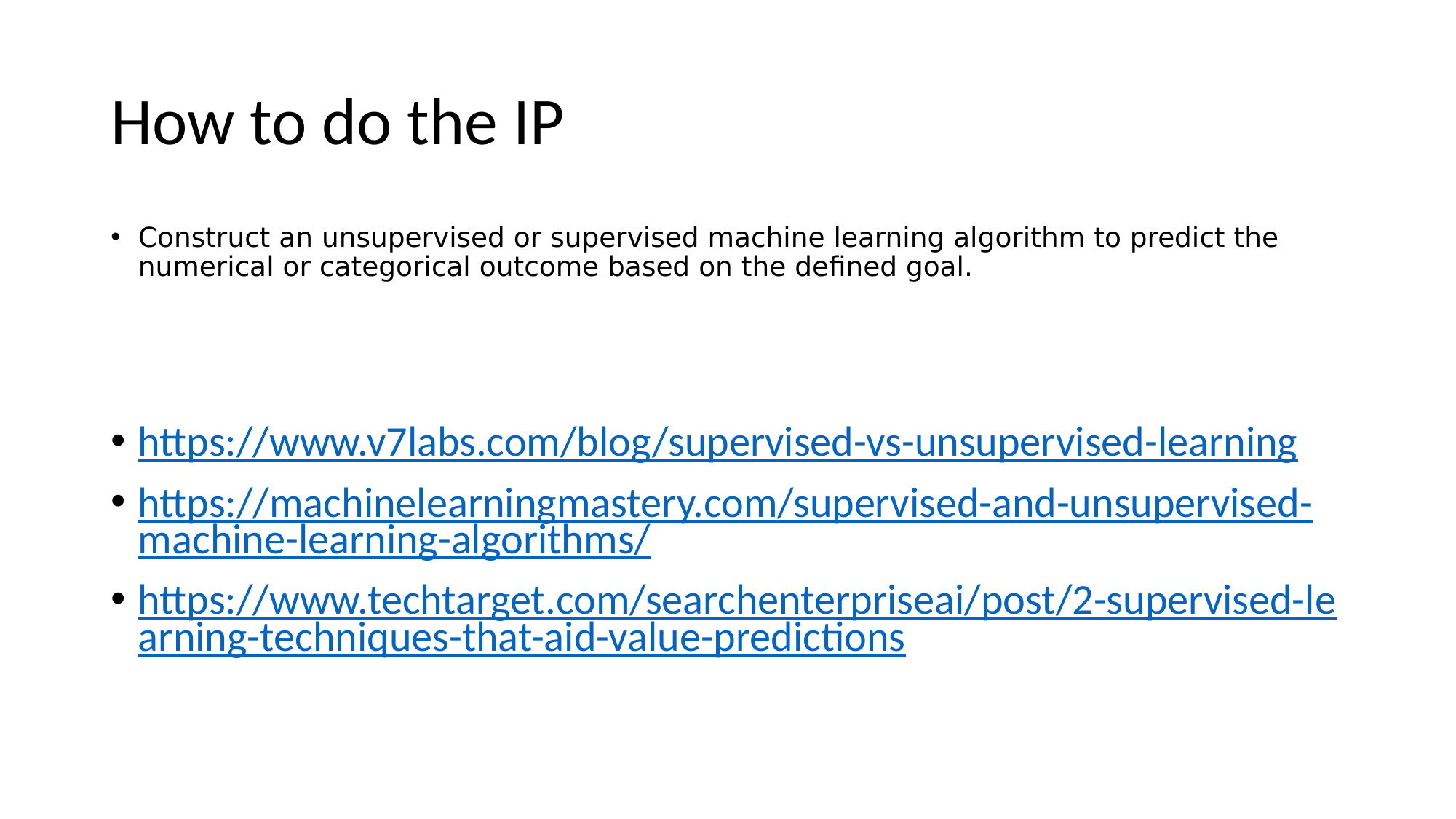

# How to do the IP
Construct an unsupervised or supervised machine learning algorithm to predict the numerical or categorical outcome based on the defined goal.

https://www.v7labs.com/blog/supervised-vs-unsupervised-learning
https://machinelearningmastery.com/supervised-and-unsupervised-machine-learning-algorithms/
https://www.techtarget.com/searchenterpriseai/post/2-supervised-learning-techniques-that-aid-value-predictions